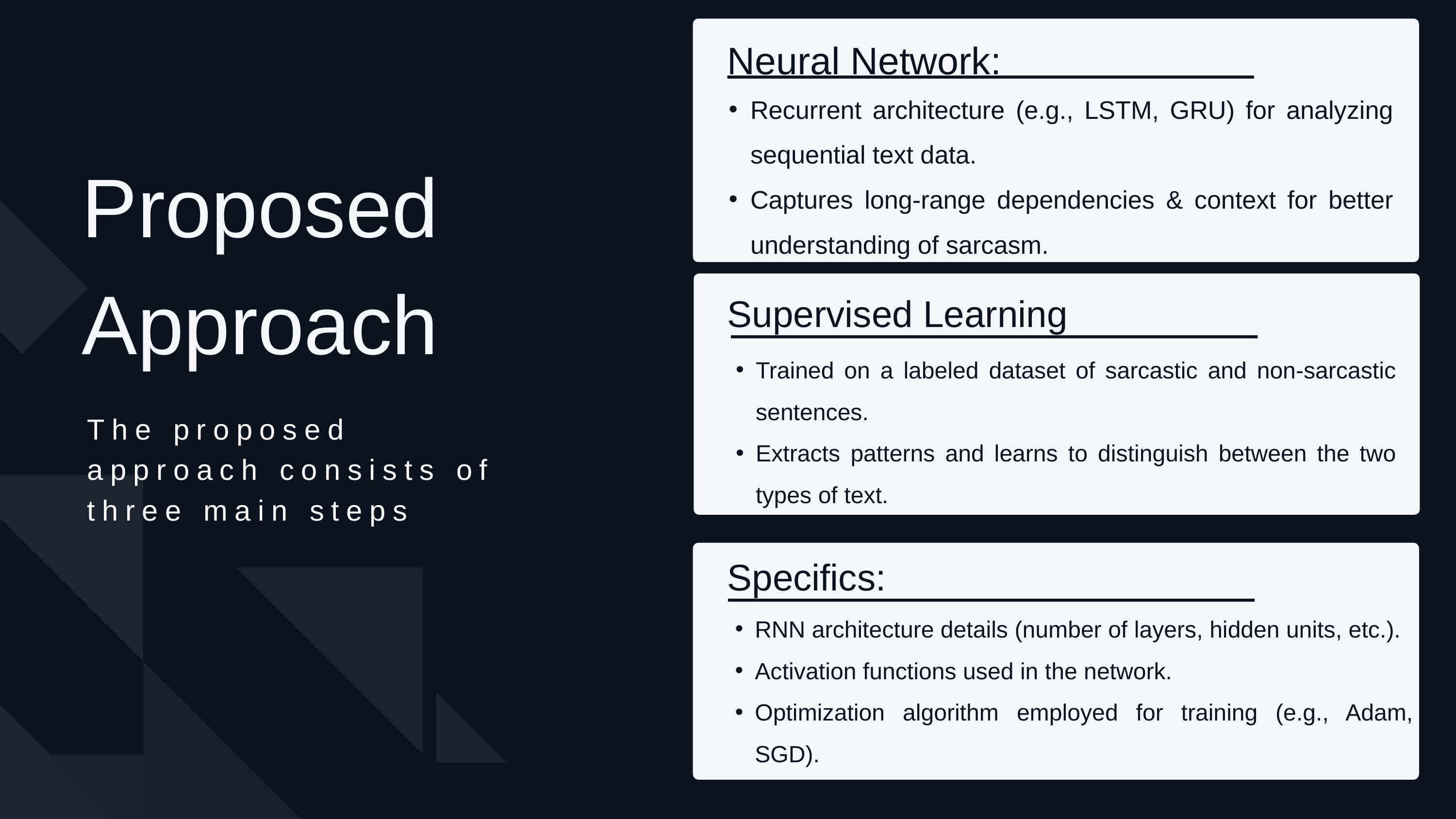

Neural Network:

Recurrent architecture (e.g., LSTM, GRU) for analyzing sequential text data.
Captures long-range dependencies & context for better understanding of sarcasm.
Proposed Approach

Supervised Learning

Trained on a labeled dataset of sarcastic and non-sarcastic sentences.
Extracts patterns and learns to distinguish between the two types of text.

The proposed approach consists of three main steps
Specifics:

RNN architecture details (number of layers, hidden units, etc.).
Activation functions used in the network.
Optimization algorithm employed for training (e.g., Adam, SGD).
Data pre-processing techniques (e.g., tokenization, embedding).